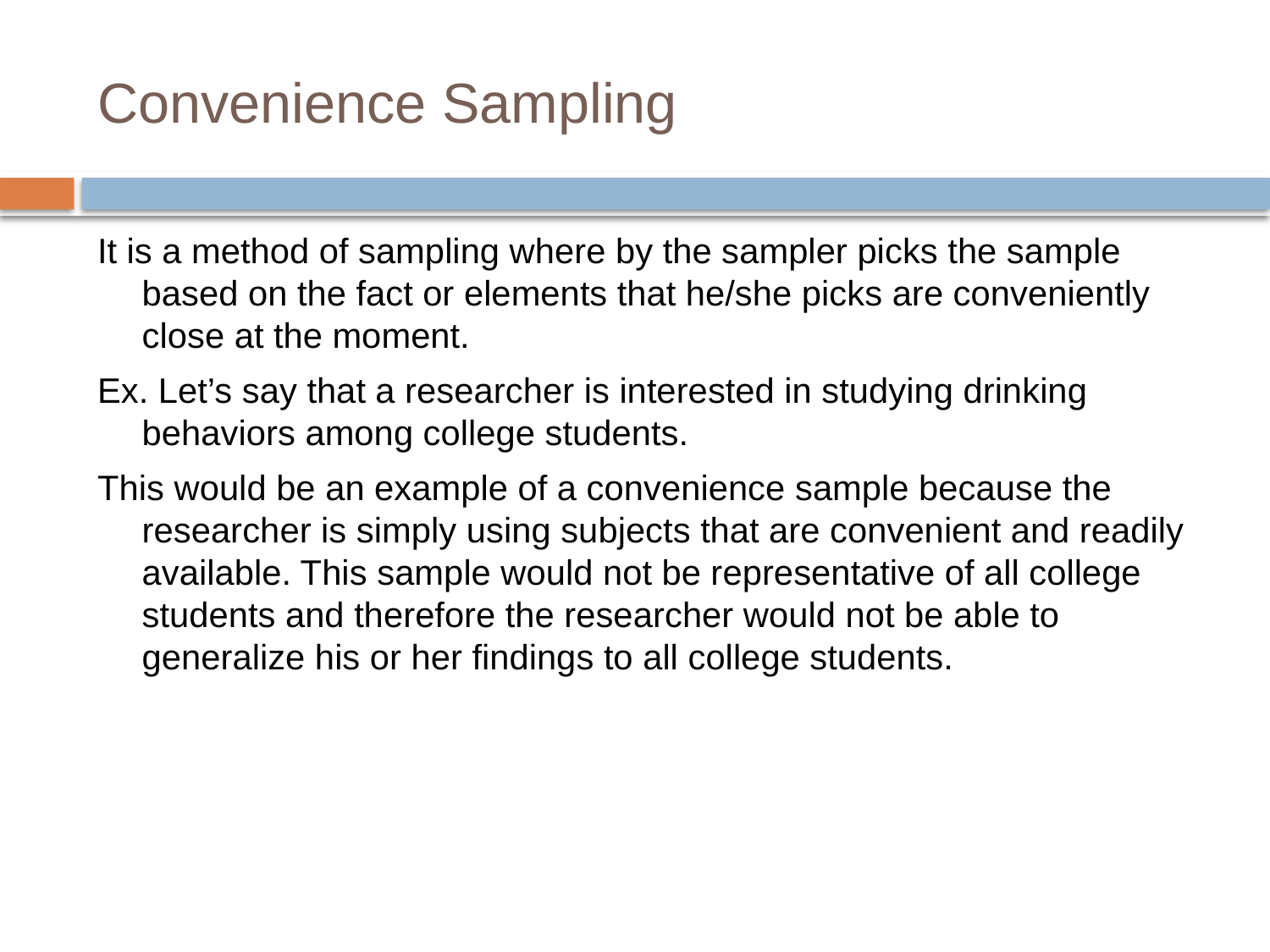

# Convenience Sampling
It is a method of sampling where by the sampler picks the sample based on the fact or elements that he/she picks are conveniently close at the moment.
Ex. Let’s say that a researcher is interested in studying drinking behaviors among college students.
This would be an example of a convenience sample because the researcher is simply using subjects that are convenient and readily available. This sample would not be representative of all college students and therefore the researcher would not be able to generalize his or her findings to all college students.